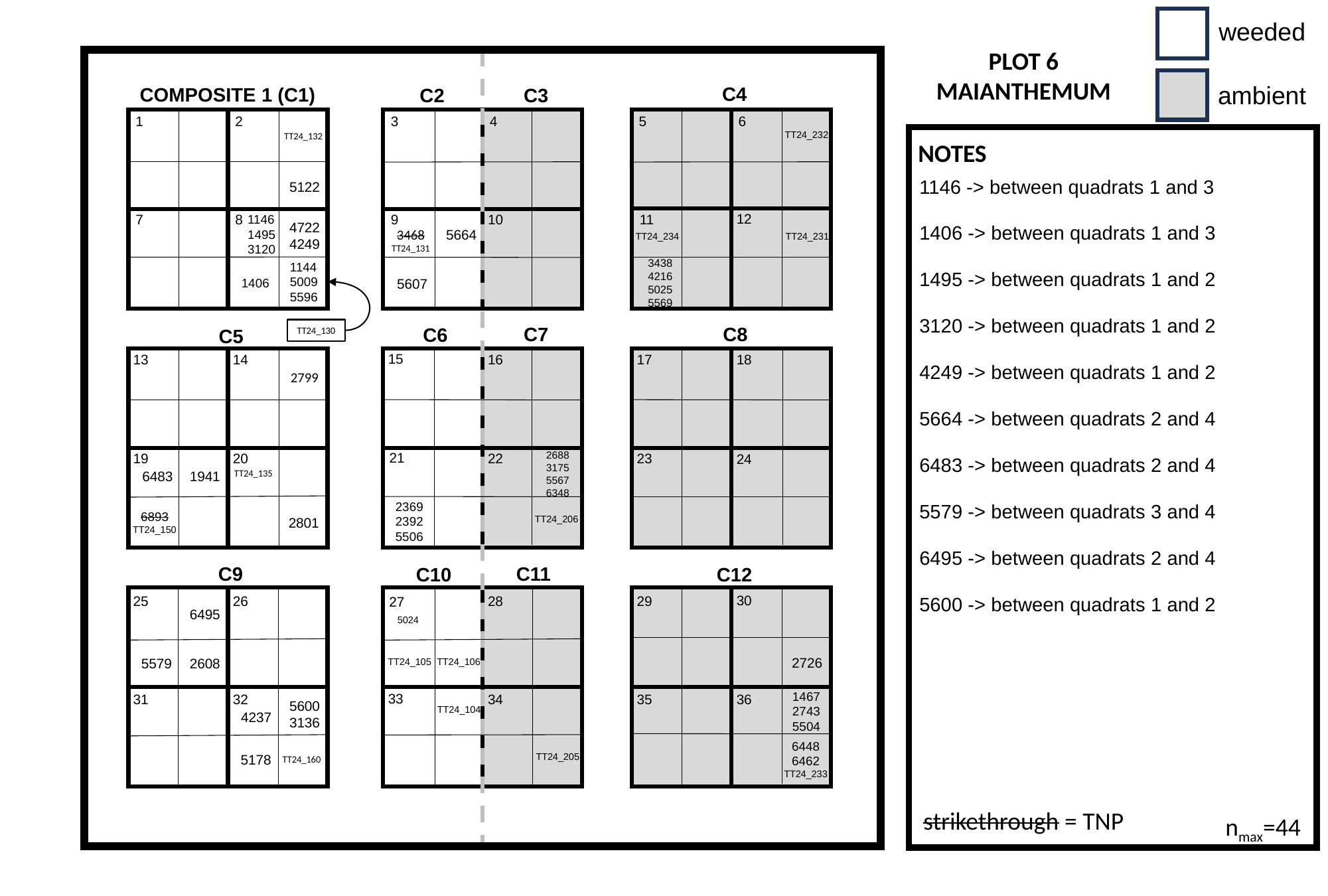

weeded
PLOT 6
MAIANTHEMUM

ambient
C4
COMPOSITE 1 (C1)
C2
C3
1
2
3
4
5
6

TT24_232
TT24_132

NOTES
1146 -> between quadrats 1 and 3

1406 -> between quadrats 1 and 3

1495 -> between quadrats 1 and 2

3120 -> between quadrats 1 and 2

4249 -> between quadrats 1 and 2

5664 -> between quadrats 2 and 4

6483 -> between quadrats 2 and 4

5579 -> between quadrats 3 and 4

6495 -> between quadrats 2 and 4

5600 -> between quadrats 1 and 2
5122
12
7
8
9
10
11
1146
1495
3120
4722
4249
3468
TT24_131
5664
TT24_231
TT24_234
3438
4216
5025
5569
1144
5009
5596
5607
1406
C7
C8
C6
C5
TT24_130
15
13
14
16
17
18

2799
2688
3175
5567
6348
21
19
20
22
23
24
TT24_135
1941
6483
2369
2392
5506
6893
TT24_150
TT24_206
2801
C11
C9
C12
C10
30

25
26
28
29
27

6495
5024
2726
2608
5579
TT24_106
TT24_105
1467
2743
5504
33
31
32
34
35
36
5600
3136
TT24_104
4237
6448
6462
TT24_233
TT24_205
5178
TT24_160
strikethrough = TNP
nmax=44